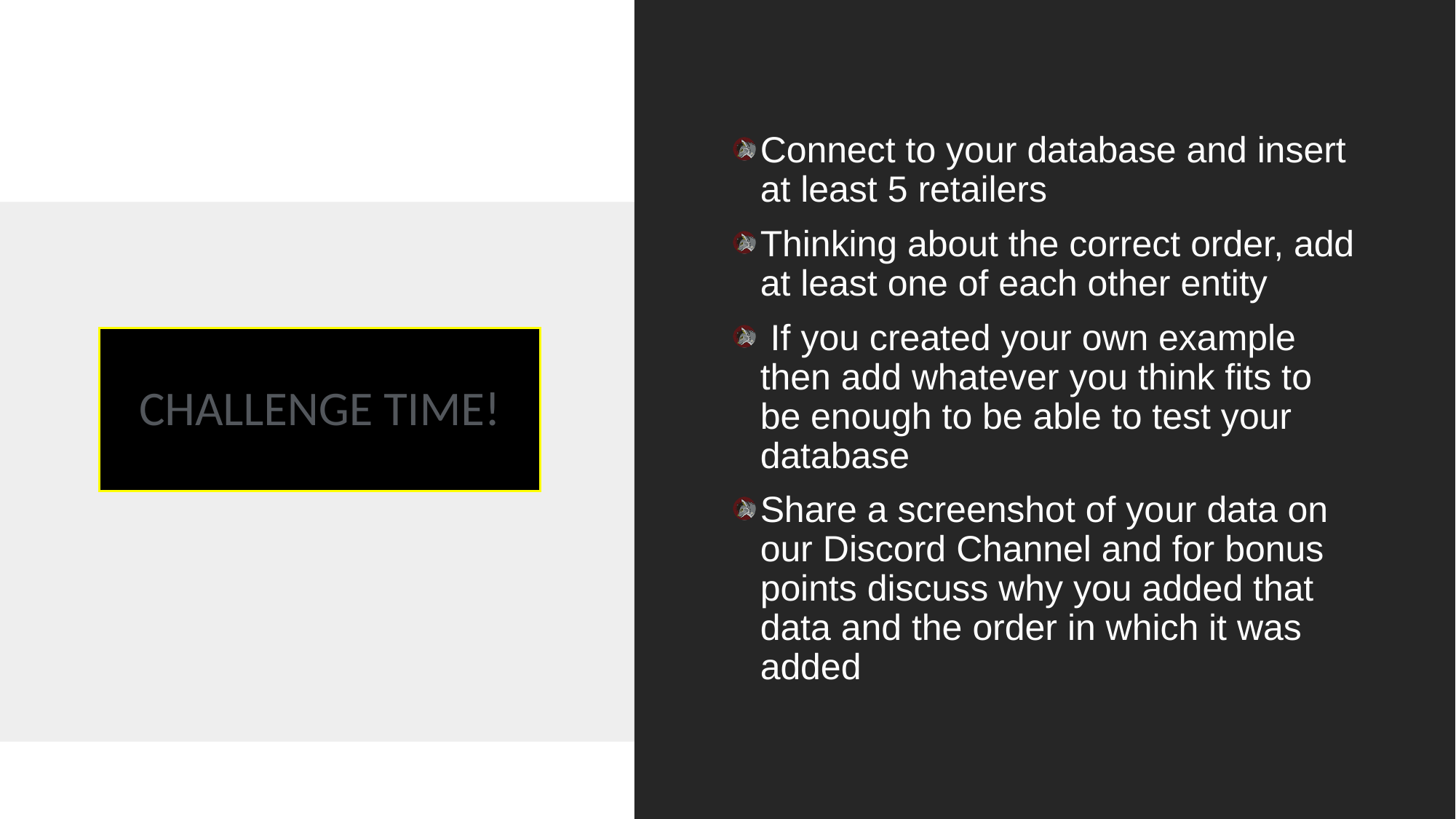

Connect to your database and insert at least 5 retailers
Thinking about the correct order, add at least one of each other entity
 If you created your own example then add whatever you think fits to be enough to be able to test your database
Share a screenshot of your data on our Discord Channel and for bonus points discuss why you added that data and the order in which it was added
# CHALLENGE TIME!